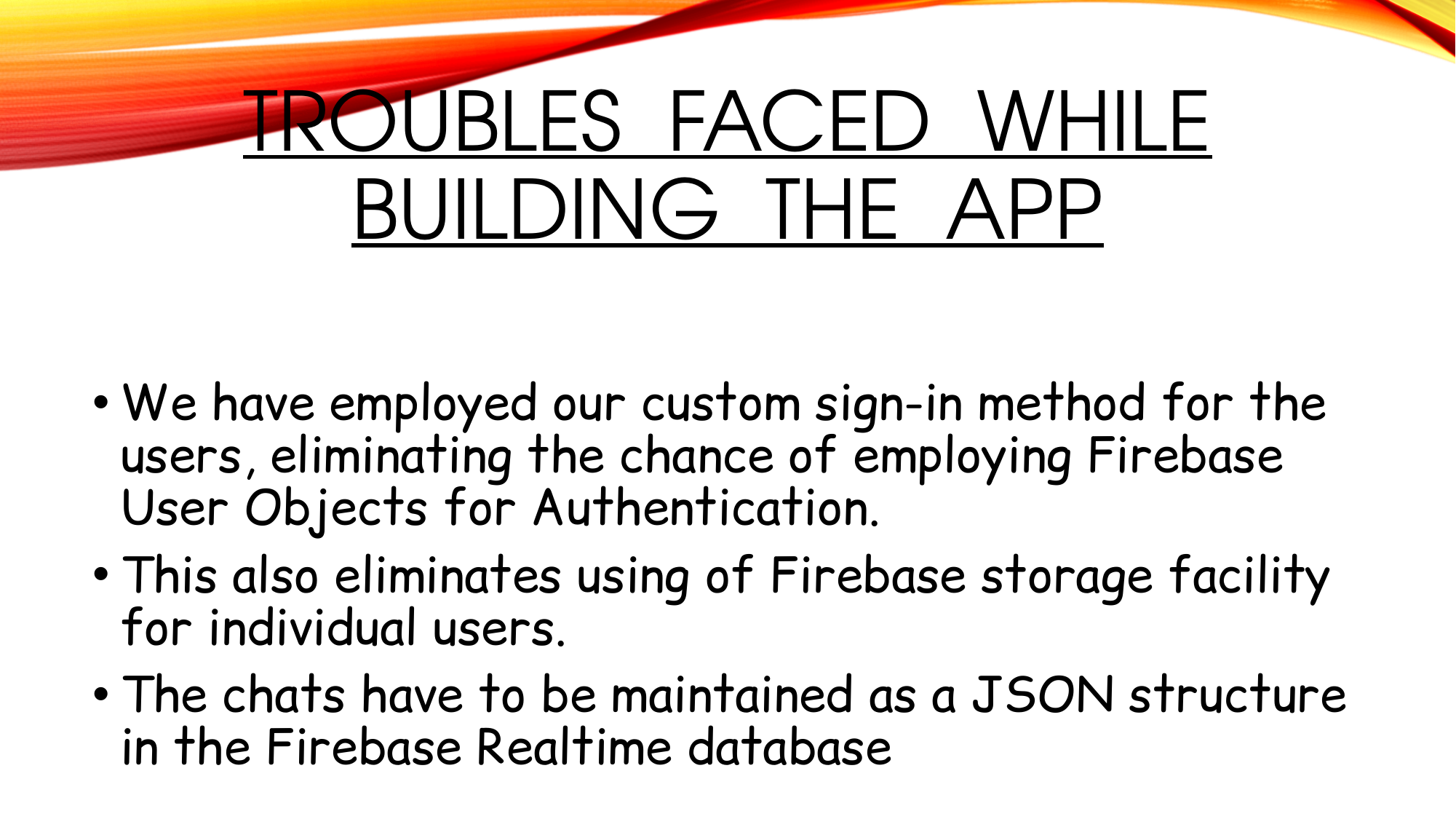

# Troubles  faced  while building  the  app
We have employed our custom sign-in method for the users, eliminating the chance of employing Firebase User Objects for Authentication.
This also eliminates using of Firebase storage facility for individual users.
The chats have to be maintained as a JSON structure in the Firebase Realtime database